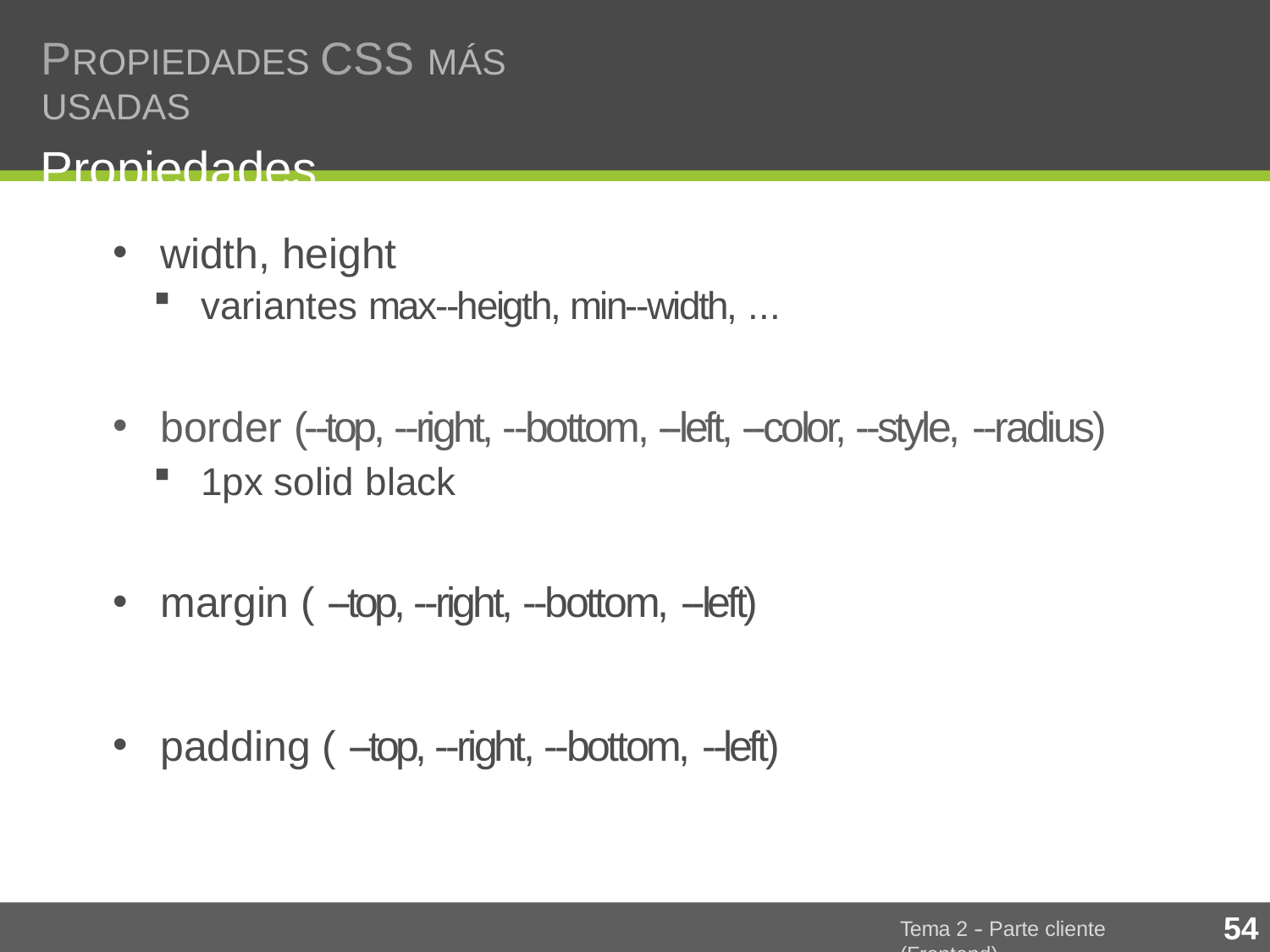

# PROPIEDADES CSS MÁS USADAS
Propiedades
width, height
variantes max-­‐heigth, min-­‐width, ...

border (-­‐top, -­‐right, -­‐bottom, -­‐left, -­‐color, -­‐style, -­‐radius)
1px solid black

margin ( -­‐top, -­‐right, -­‐bottom, -­‐left)

padding ( -­‐top, -­‐right, -­‐bottom, -­‐left)
54
Tema 2 -­‐ Parte cliente (Frontend)